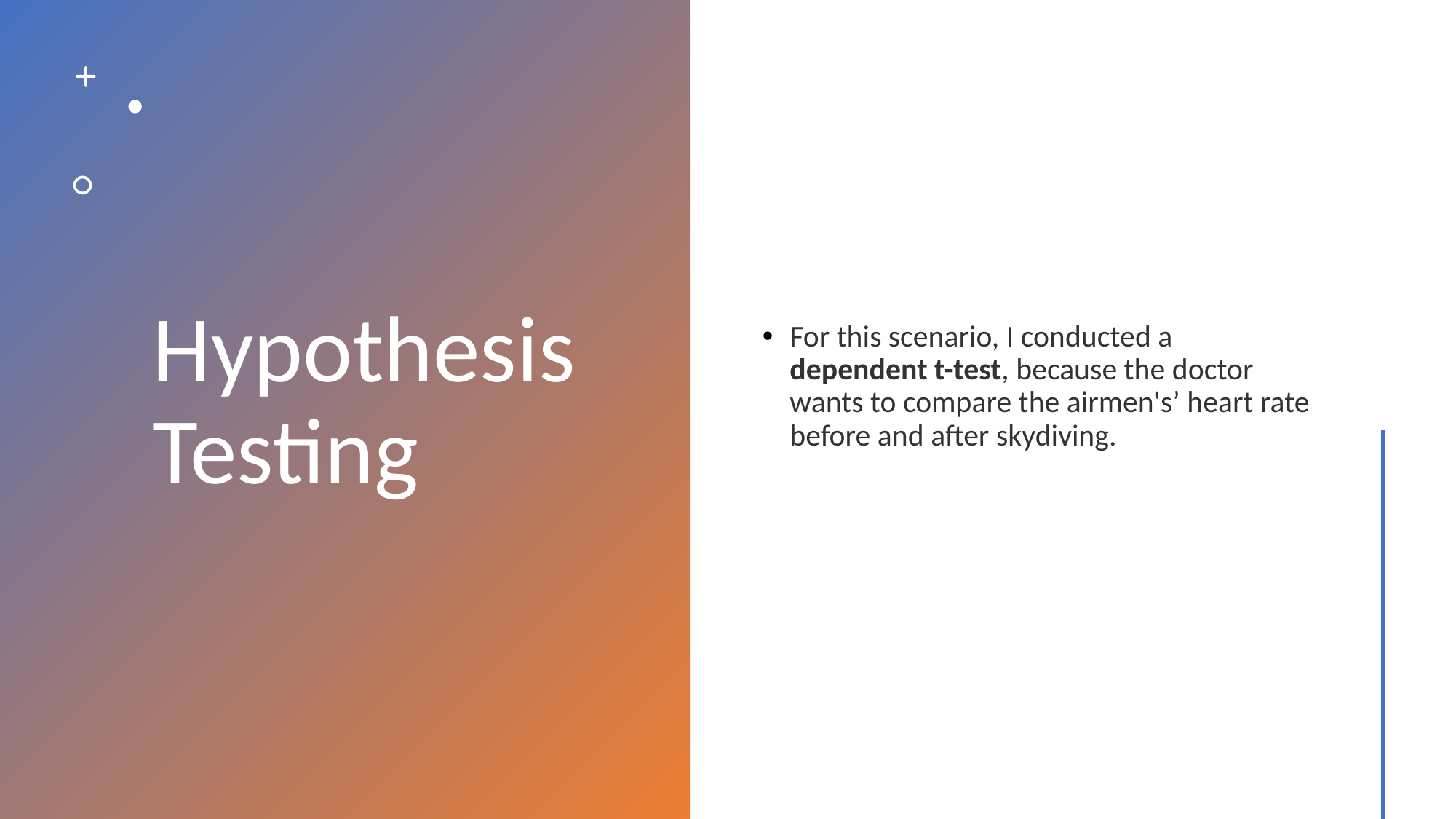

# Hypothesis Testing
For this scenario, I conducted a dependent t-test, because the doctor wants to compare the airmen's’ heart rate before and after skydiving.